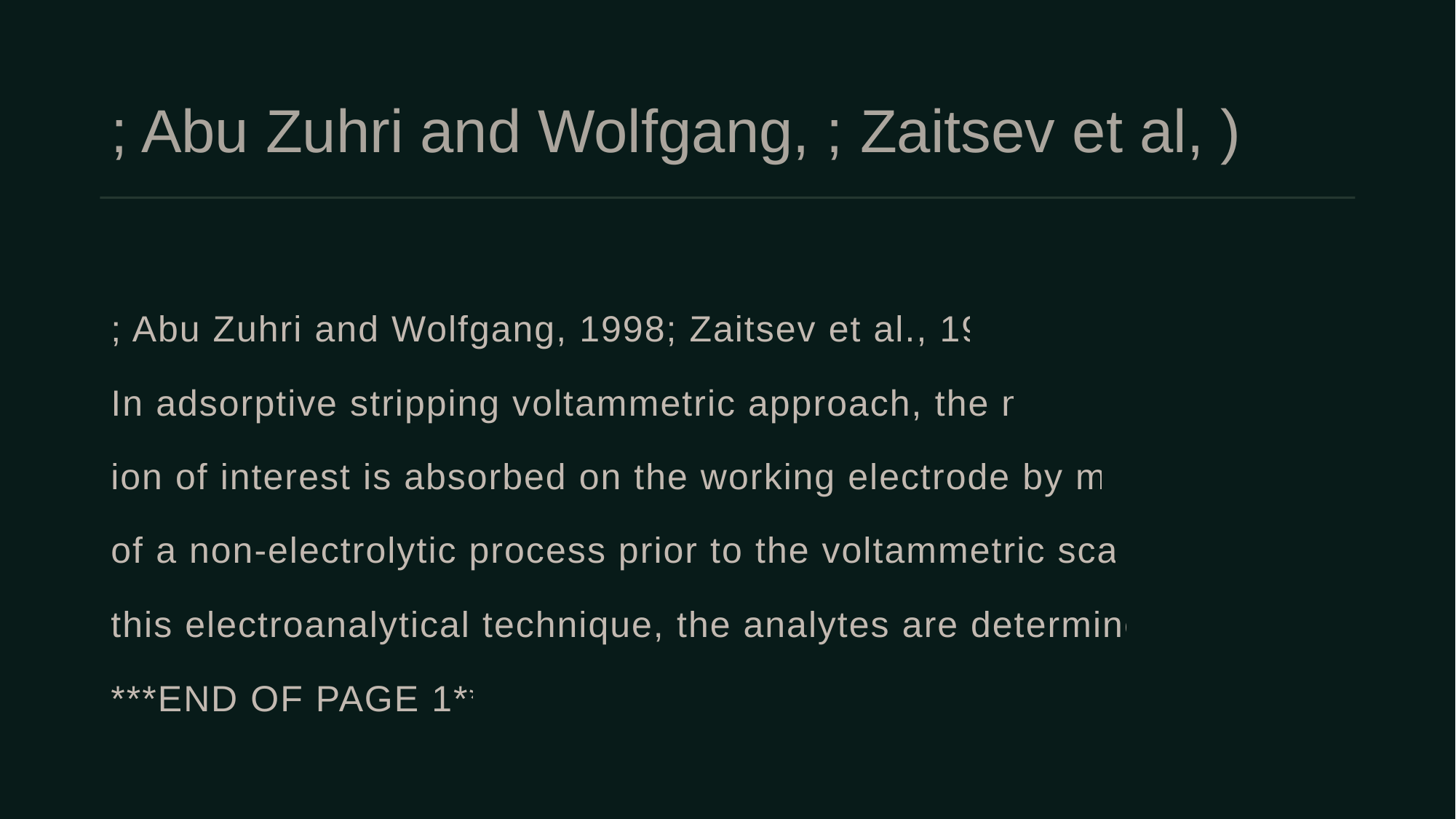

# ; Abu Zuhri and Wolfgang, ; Zaitsev et al, )
; Abu Zuhri and Wolfgang, 1998; Zaitsev et al., 1999).
In adsorptive stripping voltammetric approach, the metal
ion of interest is absorbed on the working electrode by means
of a non-electrolytic process prior to the voltammetric scan. By
this electroanalytical technique, the analytes are determined as
***END OF PAGE 1***

***START OF PAGE 2***